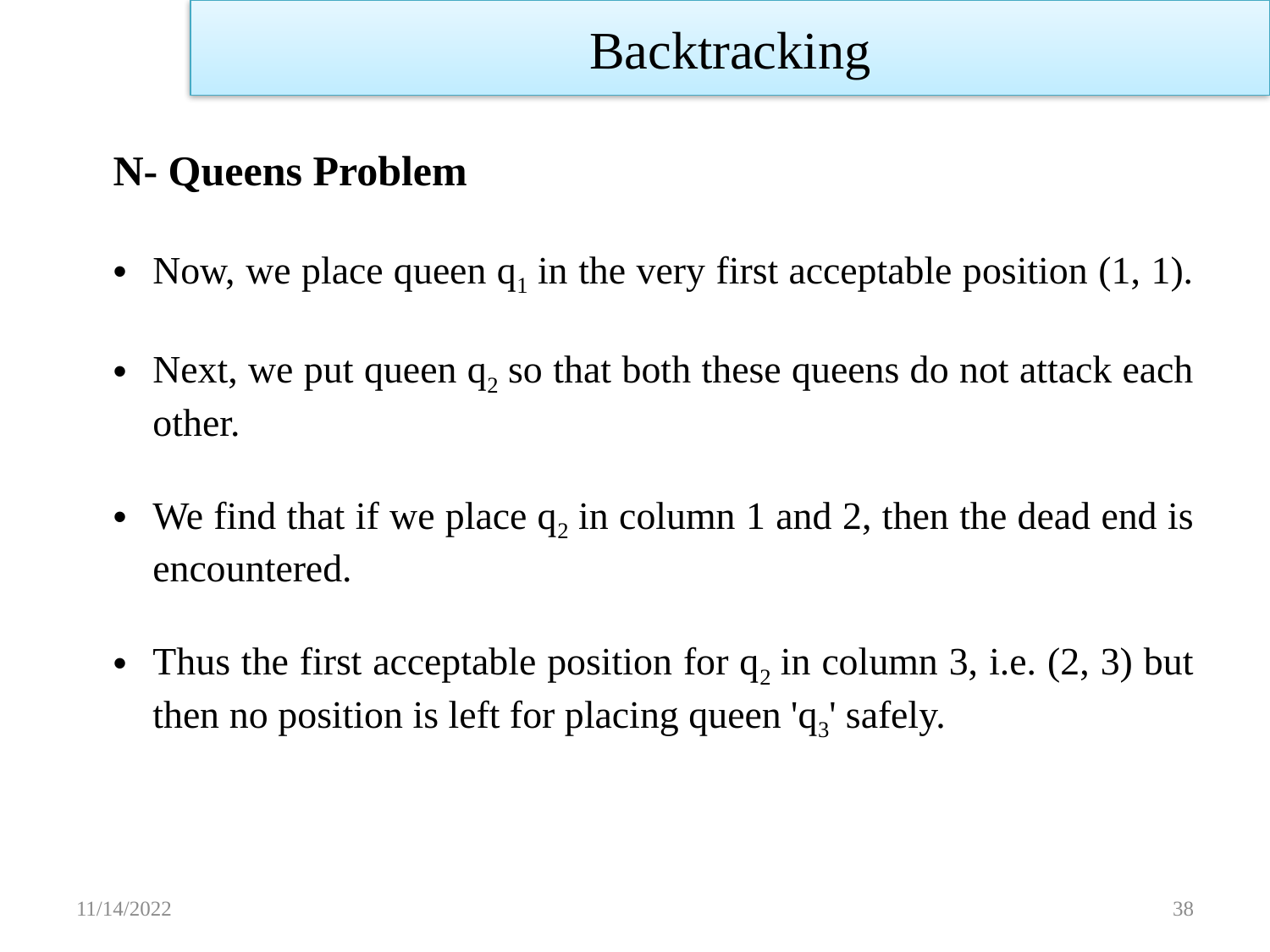

Backtracking
N- Queens Problem

Now, we place queen q1 in the very first acceptable position (1, 1).

Next, we put queen q2 so that both these queens do not attack each other.

We find that if we place q2 in column 1 and 2, then the dead end is encountered.

Thus the first acceptable position for q2 in column 3, i.e. (2, 3) but then no position is left for placing queen 'q3' safely.

11/14/2022
38